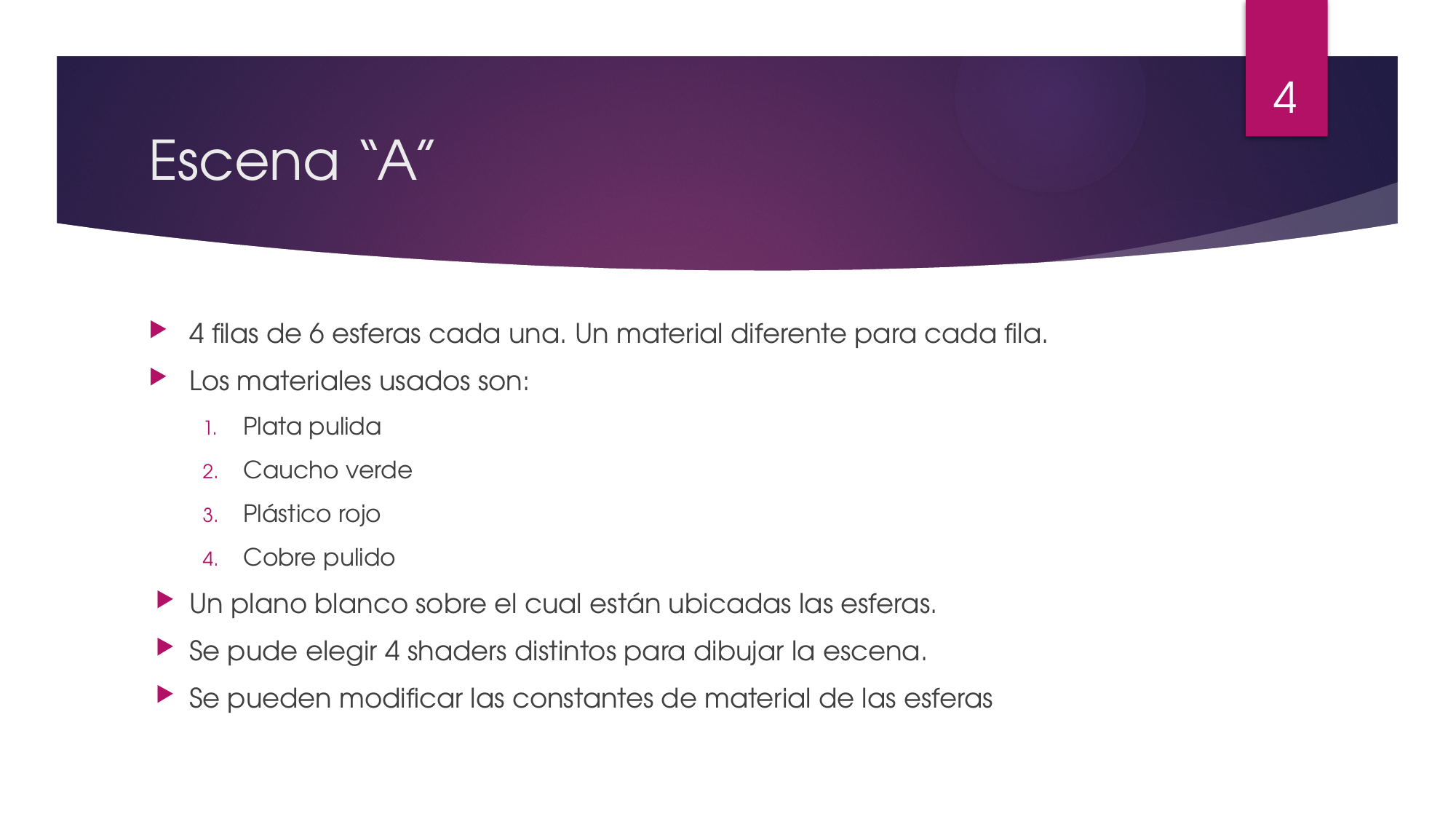

4
# Escena “A”
4 filas de 6 esferas cada una. Un material diferente para cada fila.
Los materiales usados son:
Plata pulida
Caucho verde
Plástico rojo
Cobre pulido
Un plano blanco sobre el cual están ubicadas las esferas.
Se pude elegir 4 shaders distintos para dibujar la escena.
Se pueden modificar las constantes de material de las esferas